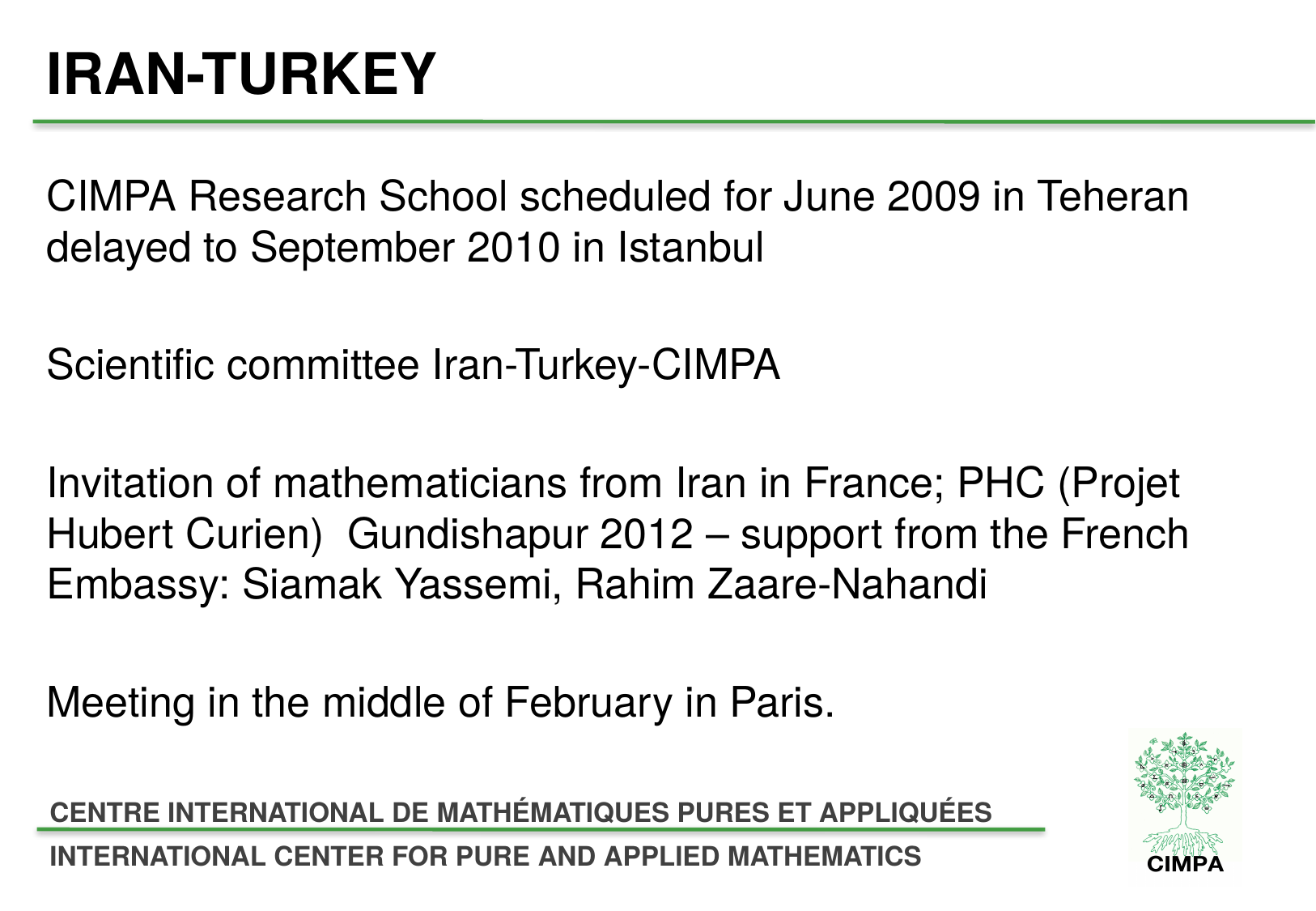

# IRAN-TURKEY
CIMPA Research School scheduled for June 2009 in Teheran delayed to September 2010 in Istanbul

Scientific committee Iran-Turkey-CIMPA

Invitation of mathematicians from Iran in France; PHC (Projet Hubert Curien)  Gundishapur 2012 – support from the French Embassy: Siamak Yassemi, Rahim Zaare-Nahandi

Meeting in the middle of February in Paris.